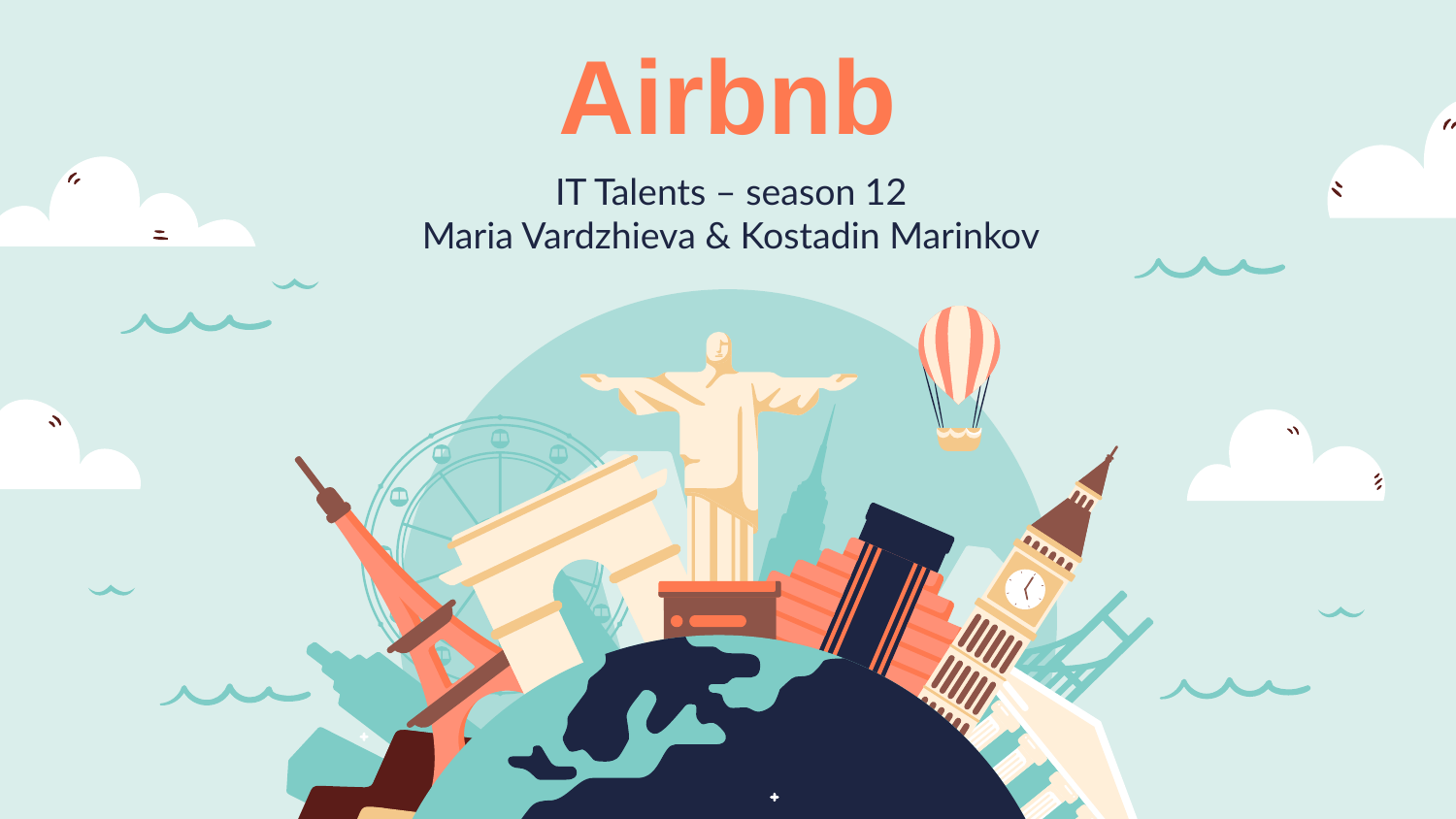

# Airbnb

IT Talents – season 12
Maria Vardzhieva & Kostadin Marinkov